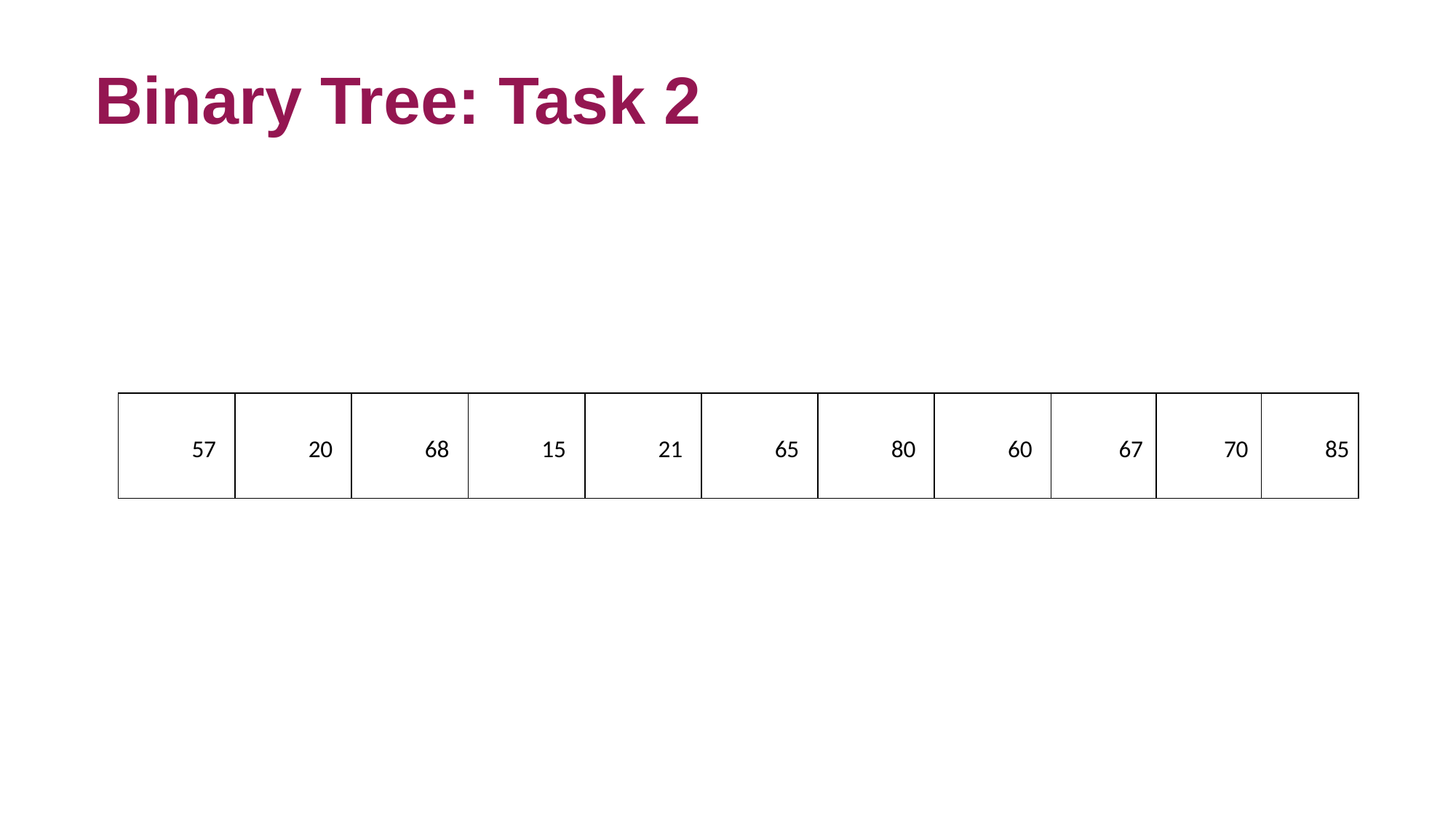

Binary Tree: Task 2
| 57 | 20 | 68 | 15 | 21 | 65 | 80 | 60 | 67 | 70 | 85 |
| --- | --- | --- | --- | --- | --- | --- | --- | --- | --- | --- |